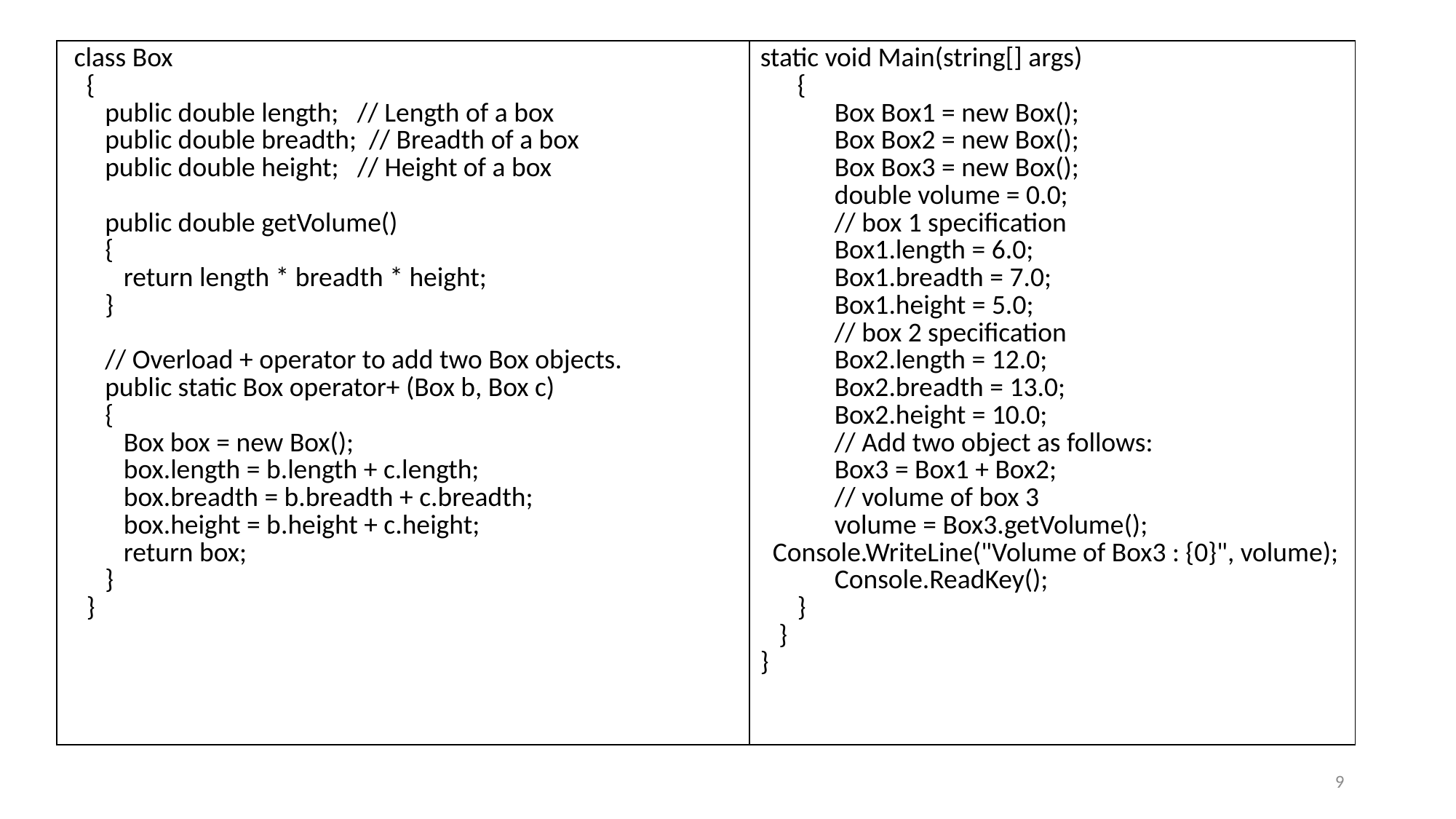

| class Box { public double length; // Length of a box public double breadth; // Breadth of a box public double height; // Height of a box public double getVolume() { return length \* breadth \* height; } // Overload + operator to add two Box objects. public static Box operator+ (Box b, Box c) { Box box = new Box(); box.length = b.length + c.length; box.breadth = b.breadth + c.breadth; box.height = b.height + c.height; return box; } } | static void Main(string[] args) { Box Box1 = new Box(); Box Box2 = new Box(); Box Box3 = new Box(); double volume = 0.0; // box 1 specification Box1.length = 6.0; Box1.breadth = 7.0; Box1.height = 5.0; // box 2 specification Box2.length = 12.0; Box2.breadth = 13.0; Box2.height = 10.0; // Add two object as follows: Box3 = Box1 + Box2; // volume of box 3 volume = Box3.getVolume(); Console.WriteLine("Volume of Box3 : {0}", volume); Console.ReadKey(); } } } |
| --- | --- |
9